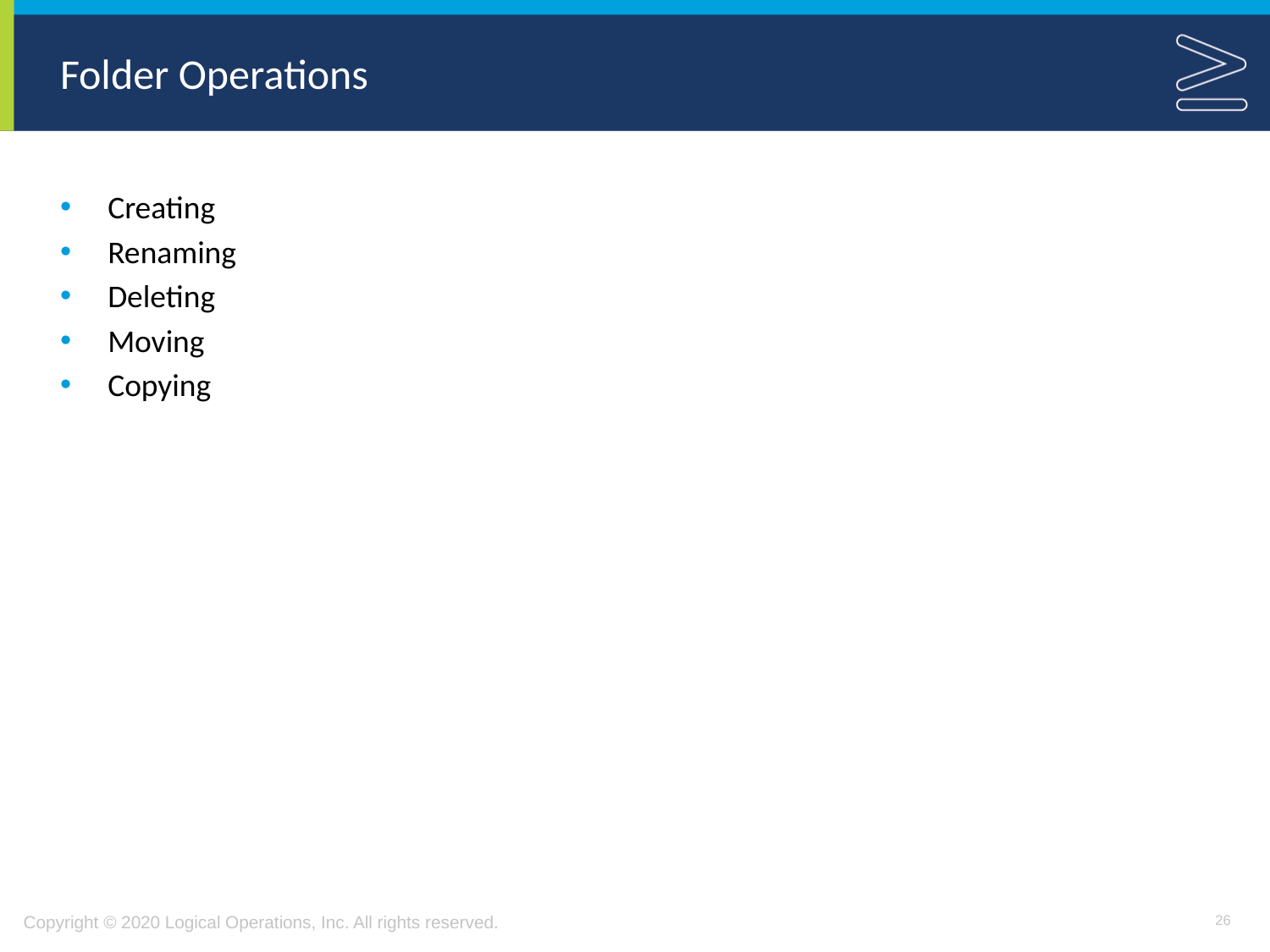

# Folder Operations
Creating
Renaming
Deleting
Moving
Copying
26